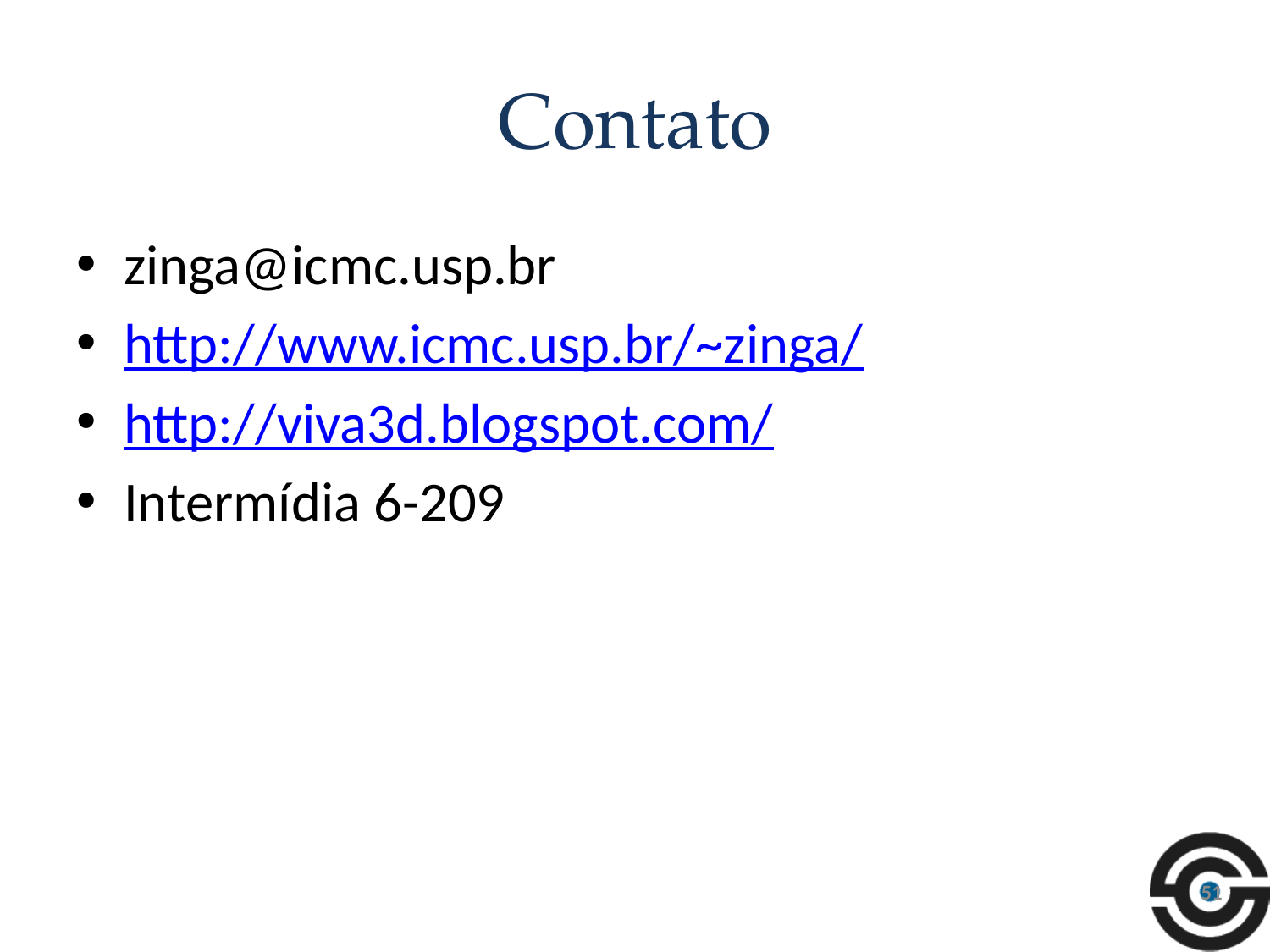

# Contato
zinga@icmc.usp.br
http://www.icmc.usp.br/~zinga/
http://viva3d.blogspot.com/
Intermídia 6-209

51